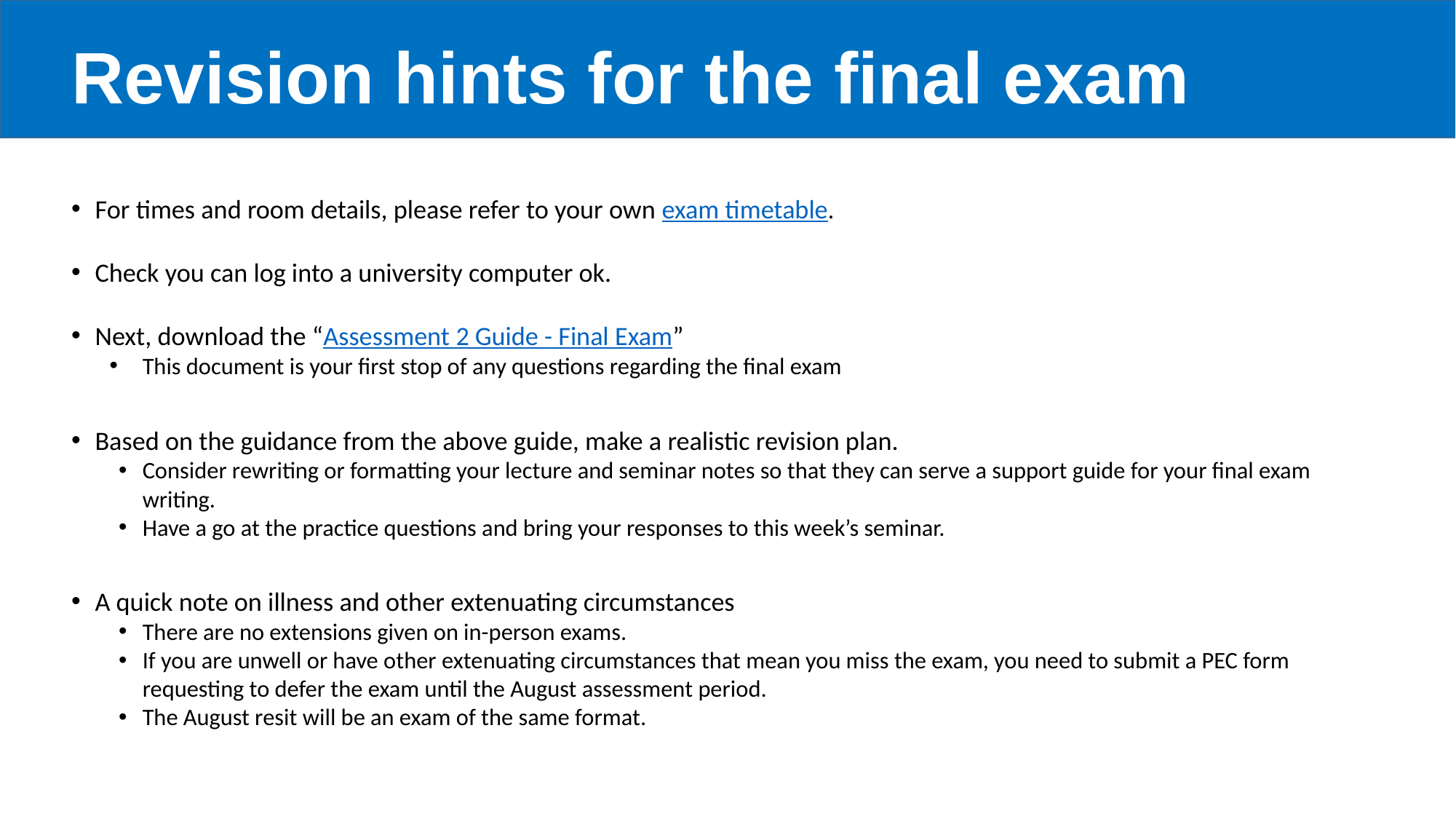

# Revision hints for the final exam
For times and room details, please refer to your own exam timetable.

Check you can log into a university computer ok.

Next, download the “Assessment 2 Guide - Final Exam”
This document is your first stop of any questions regarding the final exam

Based on the guidance from the above guide, make a realistic revision plan.
Consider rewriting or formatting your lecture and seminar notes so that they can serve a support guide for your final exam writing.
Have a go at the practice questions and bring your responses to this week’s seminar.

A quick note on illness and other extenuating circumstances
There are no extensions given on in-person exams.
If you are unwell or have other extenuating circumstances that mean you miss the exam, you need to submit a PEC form requesting to defer the exam until the August assessment period.
The August resit will be an exam of the same format.